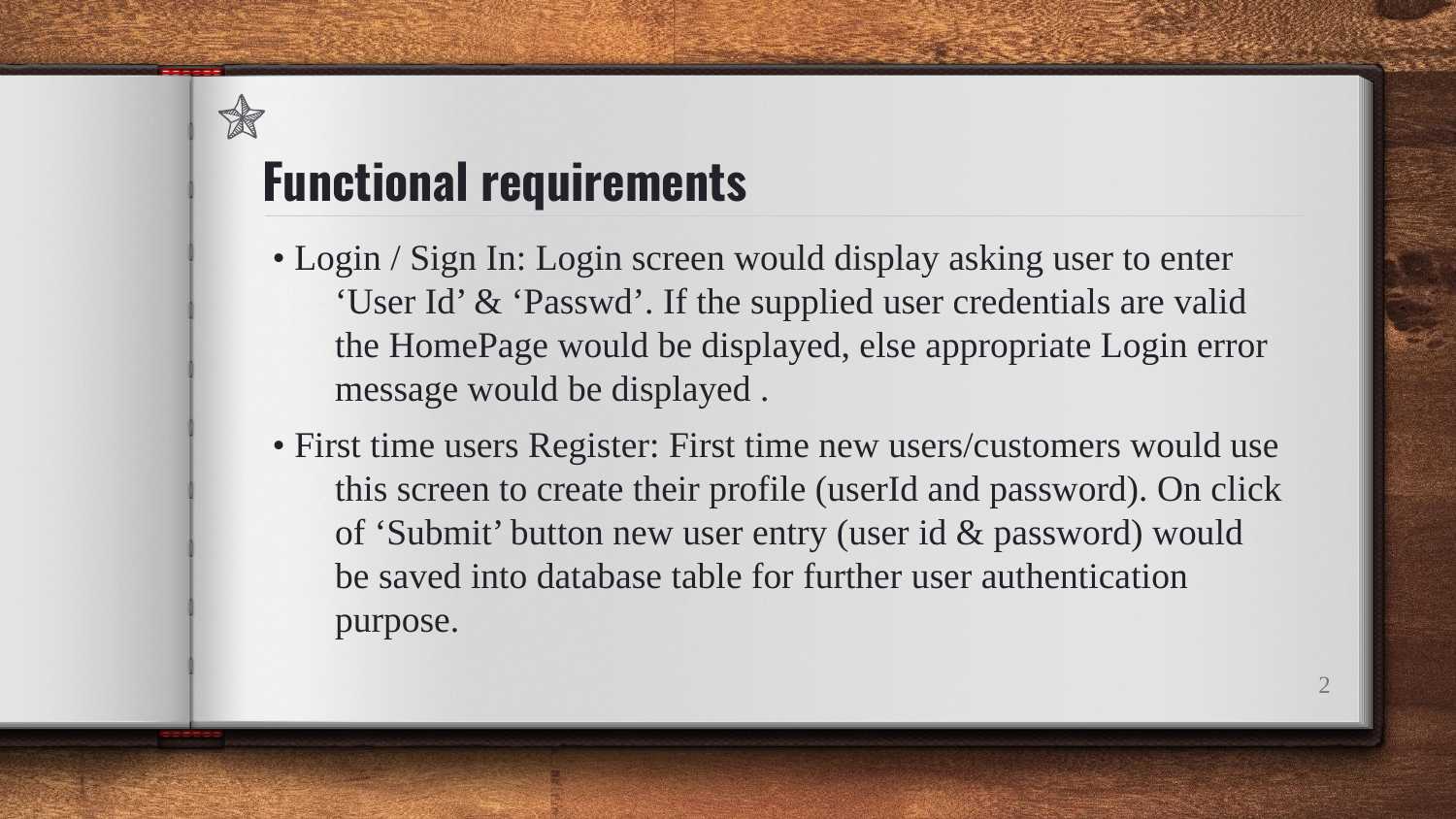

# Functional requirements
• Login / Sign In: Login screen would display asking user to enter ‘User Id’ & ‘Passwd’. If the supplied user credentials are valid the HomePage would be displayed, else appropriate Login error message would be displayed .
• First time users Register: First time new users/customers would use this screen to create their profile (userId and password). On click of ‘Submit’ button new user entry (user id & password) would be saved into database table for further user authentication purpose.
2